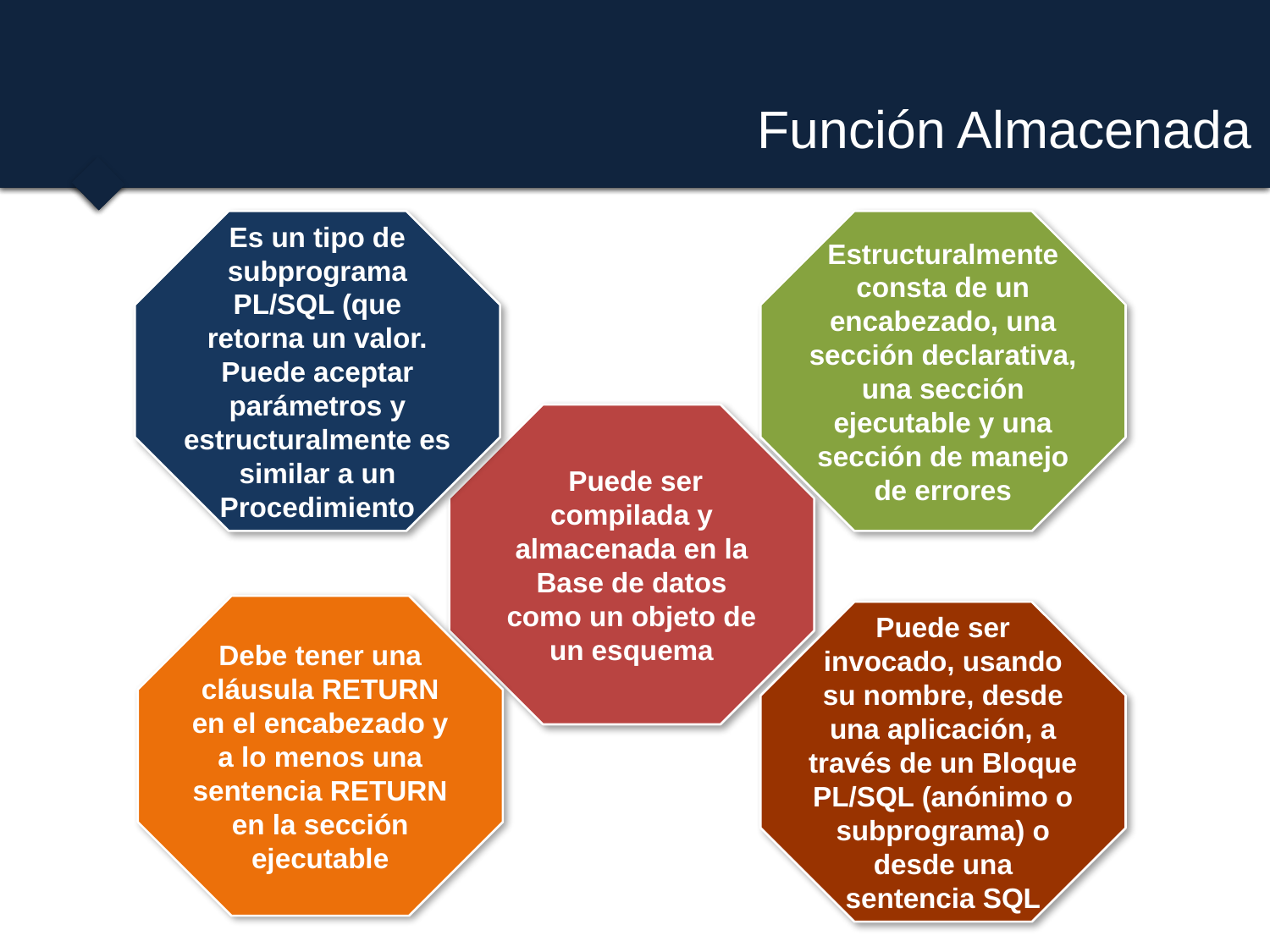

# Función Almacenada
Es un tipo de subprograma PL/SQL (que retorna un valor. Puede aceptar parámetros y estructuralmente es similar a un Procedimiento
Estructuralmente consta de un encabezado, una sección declarativa, una sección ejecutable y una sección de manejo de errores
 Puede ser compilada y almacenada en la Base de datos como un objeto de un esquema
Debe tener una cláusula RETURN en el encabezado y a lo menos una sentencia RETURN en la sección ejecutable
Puede ser invocado, usando su nombre, desde una aplicación, a través de un Bloque PL/SQL (anónimo o subprograma) o desde una sentencia SQL